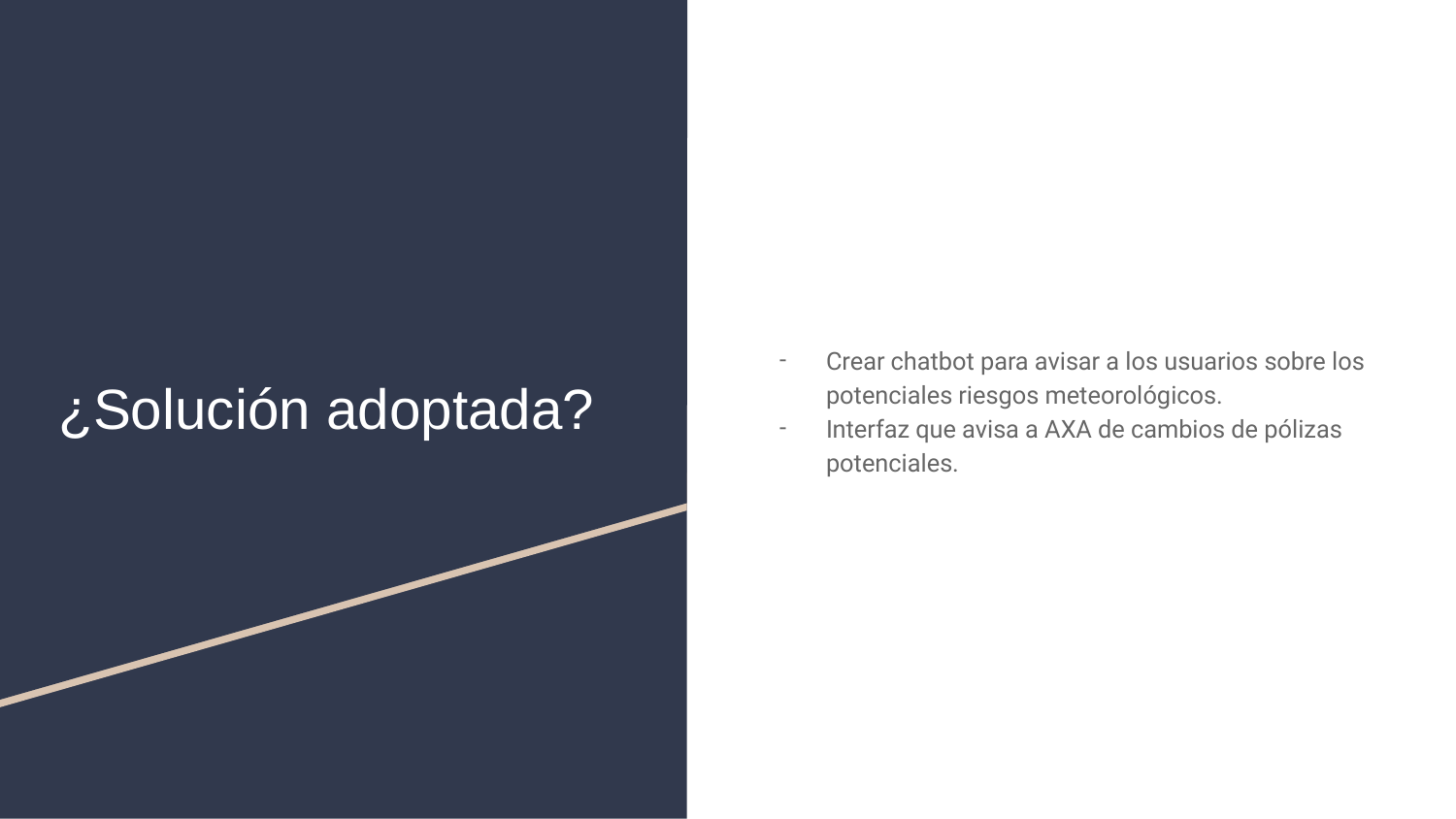

Crear chatbot para avisar a los usuarios sobre los potenciales riesgos meteorológicos.
Interfaz que avisa a AXA de cambios de pólizas potenciales.
# ¿Solución adoptada?